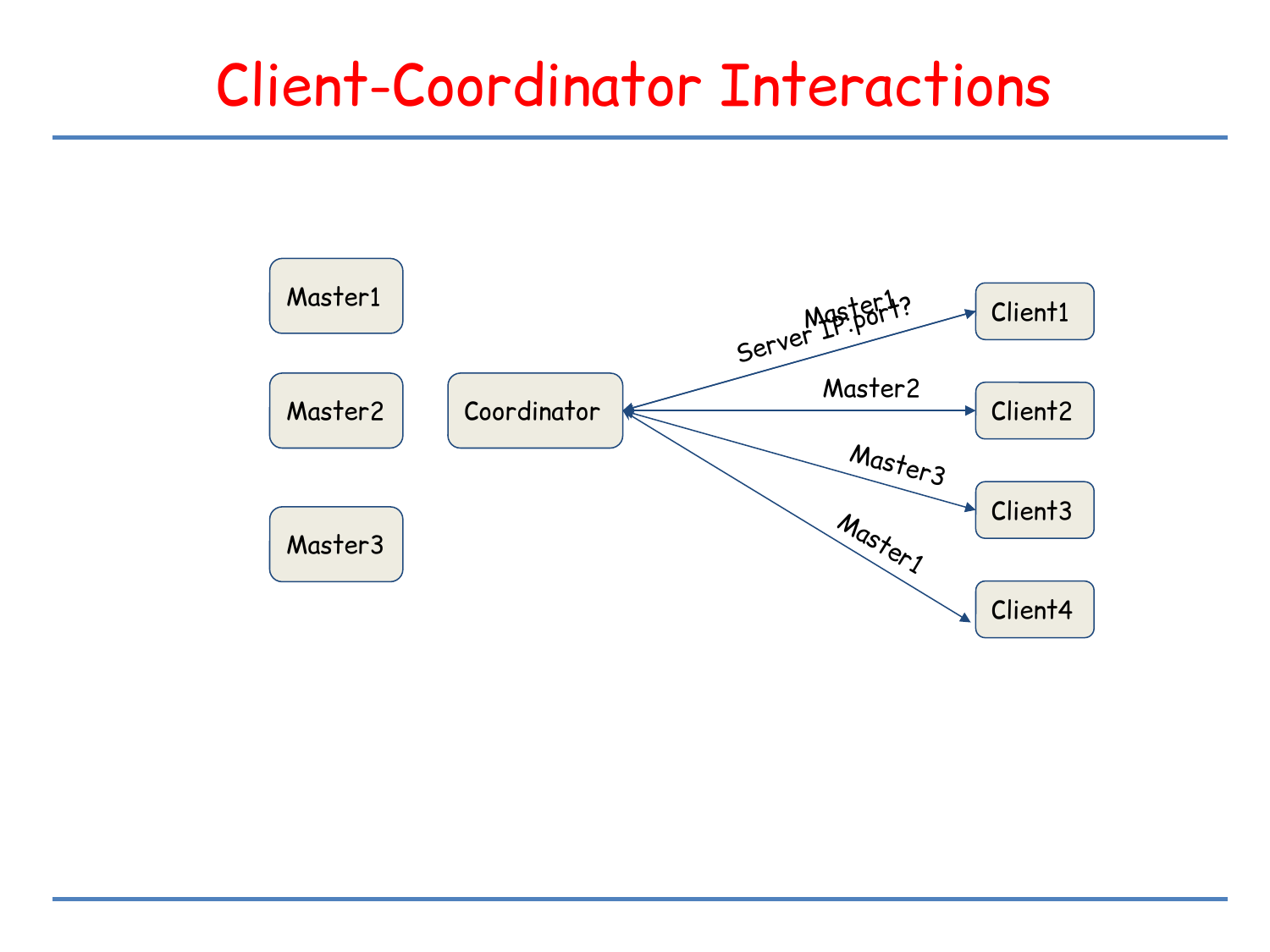

# Client-Coordinator Interactions
Master1
Master1
Client1
Server IP:port?
Master2
Master2
Coordinator
Client2
Master3
Client3
Master3
Master1
Client4